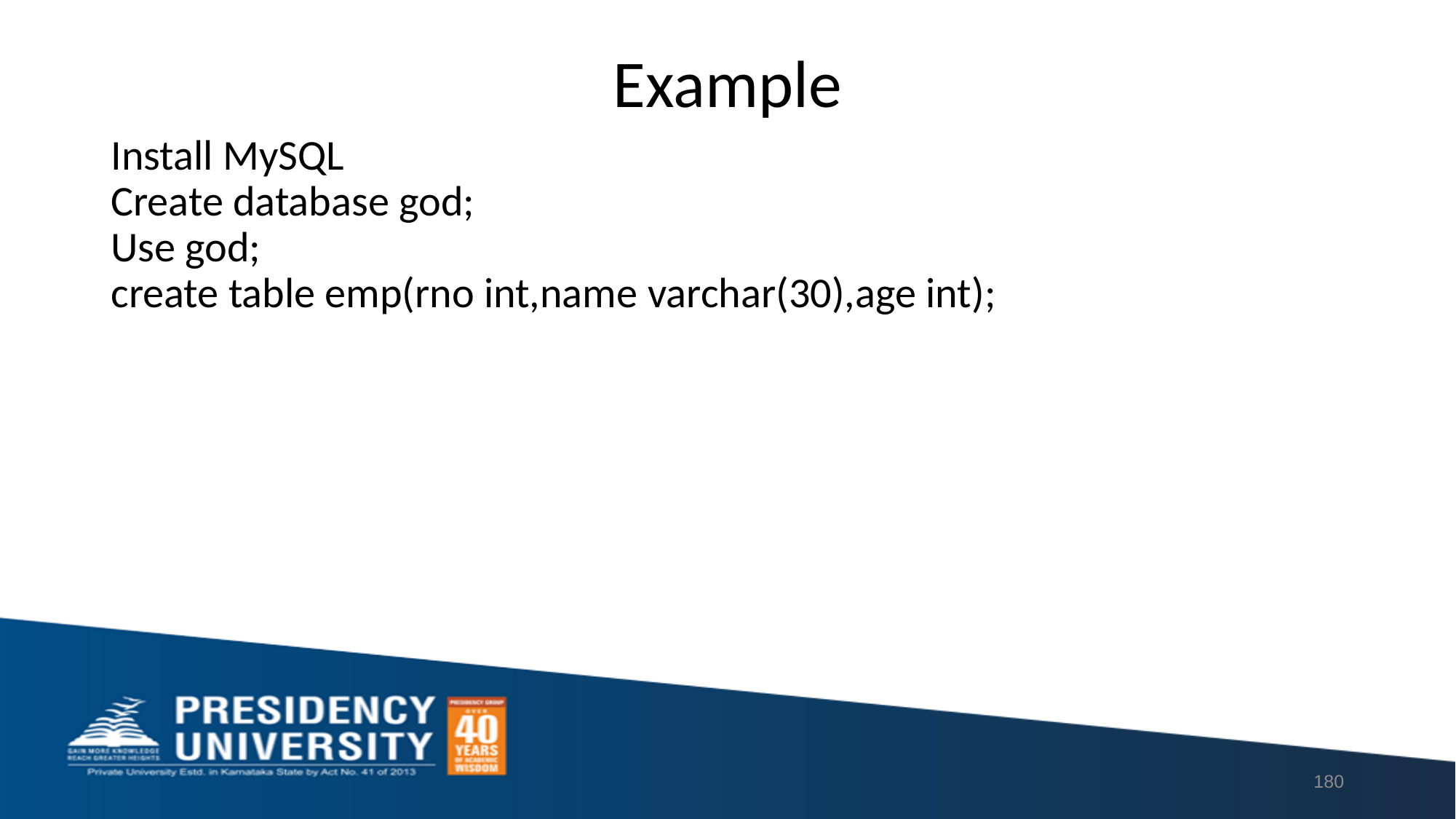

# Example
Install MySQL
Create database god;
Use god;
create table emp(rno int,name varchar(30),age int);
180